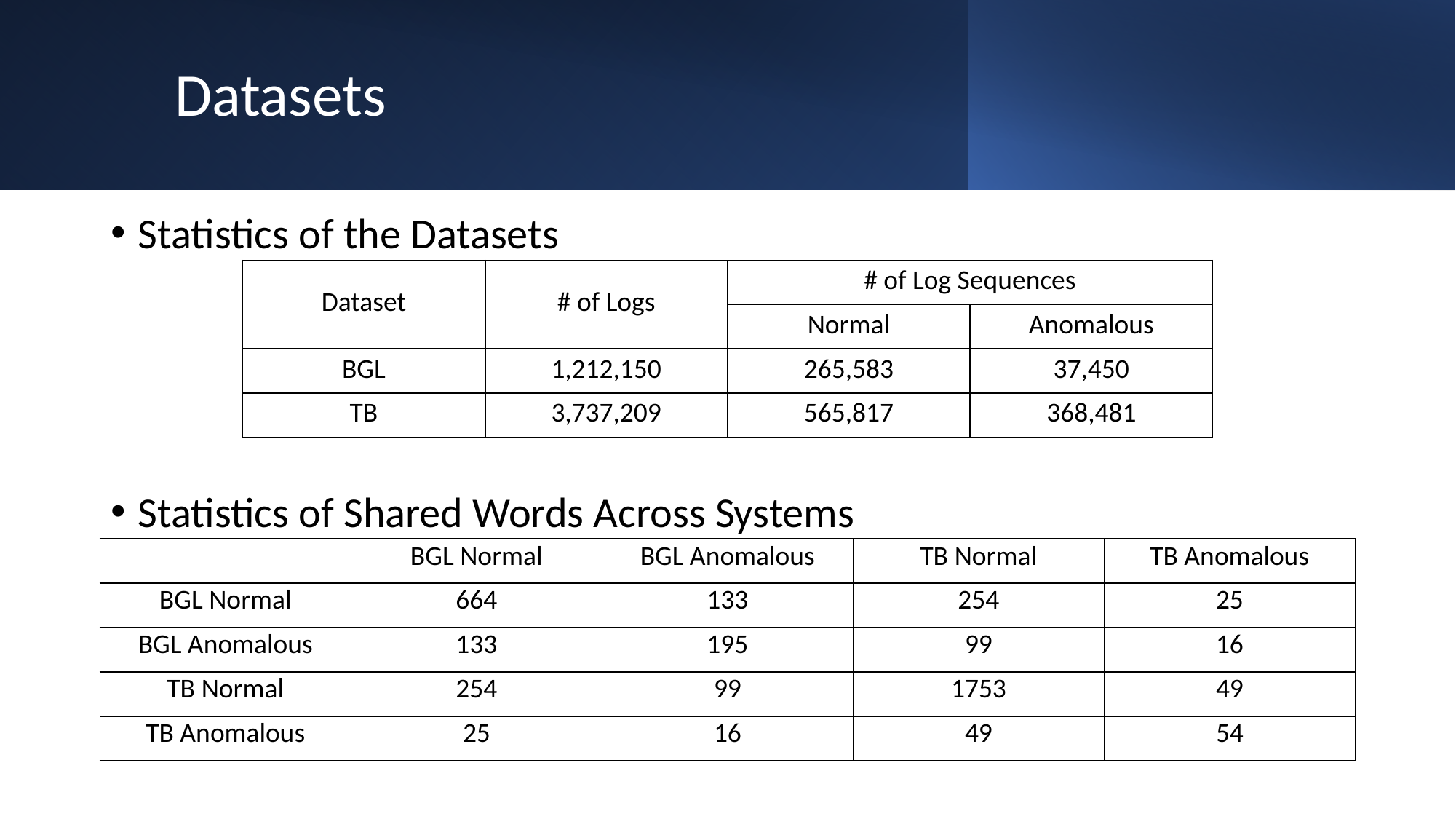

# Datasets
Statistics of the Datasets

Statistics of Shared Words Across Systems
| Dataset | # of Logs | # of Log Sequences |  |
| --- | --- | --- | --- |
|  |  | Normal | Anomalous |
| BGL | 1,212,150 | 265,583 | 37,450 |
| TB | 3,737,209 | 565,817 | 368,481 |
|  | BGL Normal | BGL Anomalous | TB Normal | TB Anomalous |
| --- | --- | --- | --- | --- |
| BGL Normal | 664 | 133 | 254 | 25 |
| BGL Anomalous | 133 | 195 | 99 | 16 |
| TB Normal | 254 | 99 | 1753 | 49 |
| TB Anomalous | 25 | 16 | 49 | 54 |
14